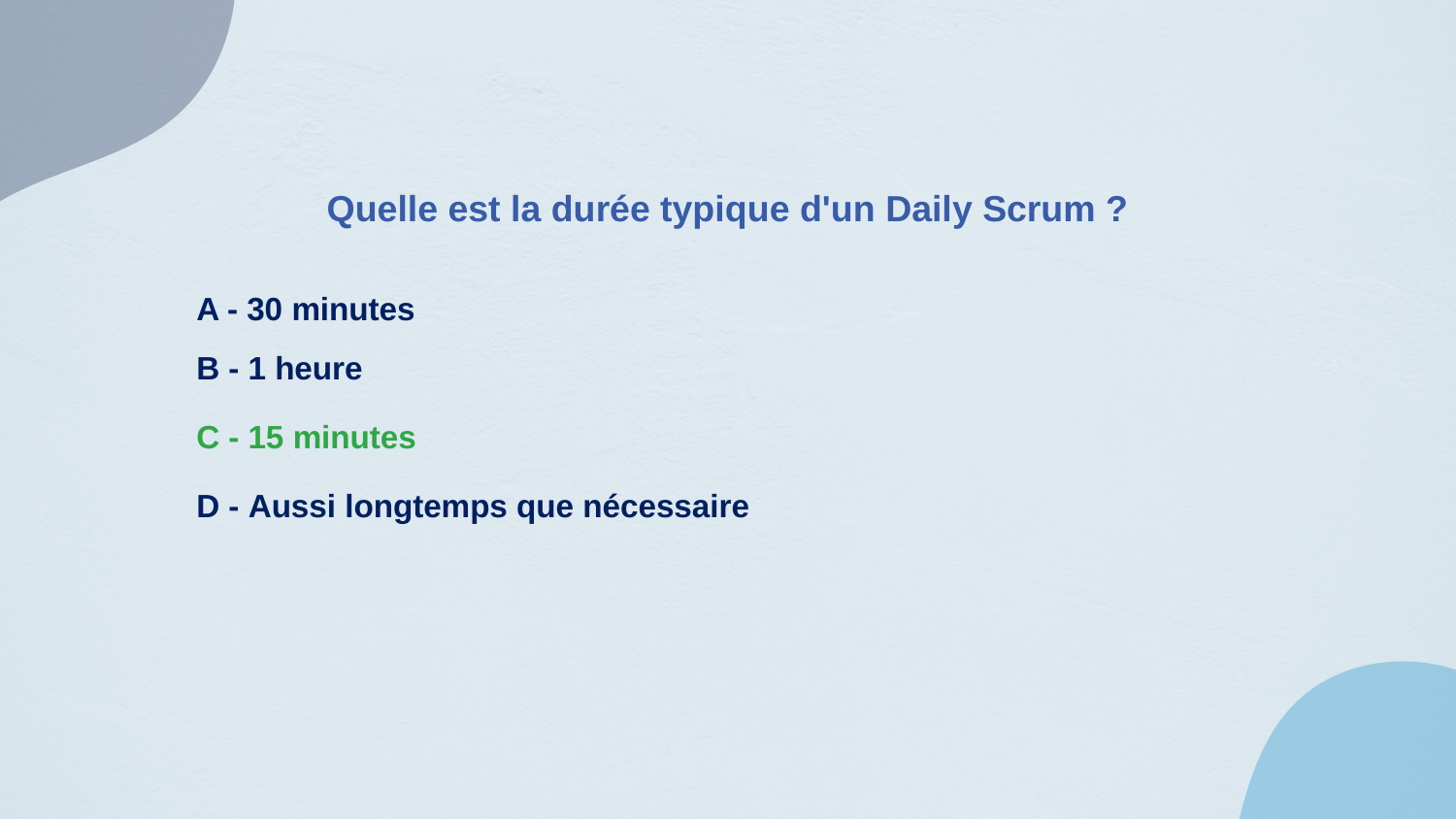

Quelle est la durée typique d'un Daily Scrum ?
A - 30 minutes

B - 1 heure

C - 15 minutes
D - Aussi longtemps que nécessaire